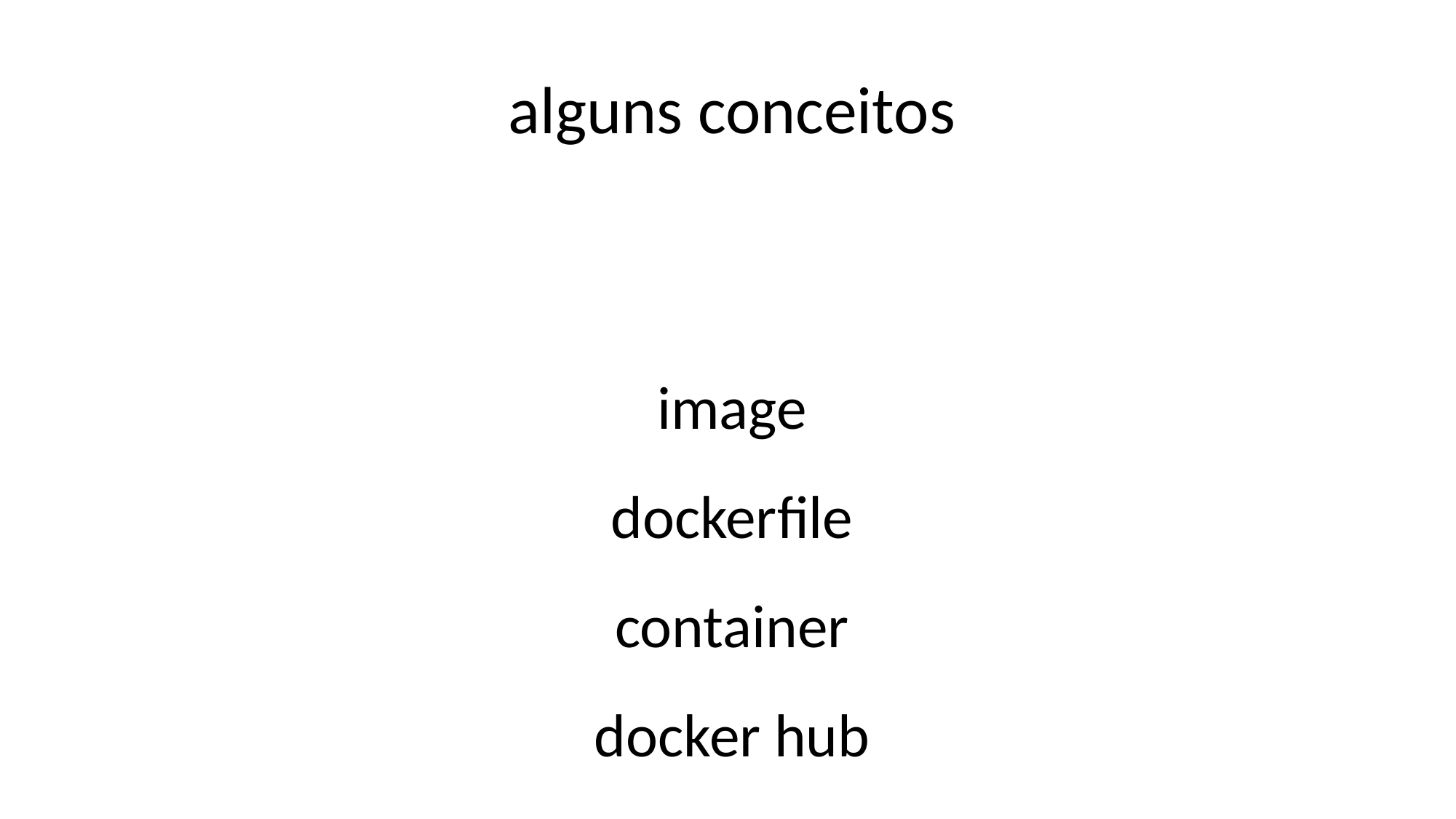

# alguns conceitos
image
dockerfile
container
docker hub